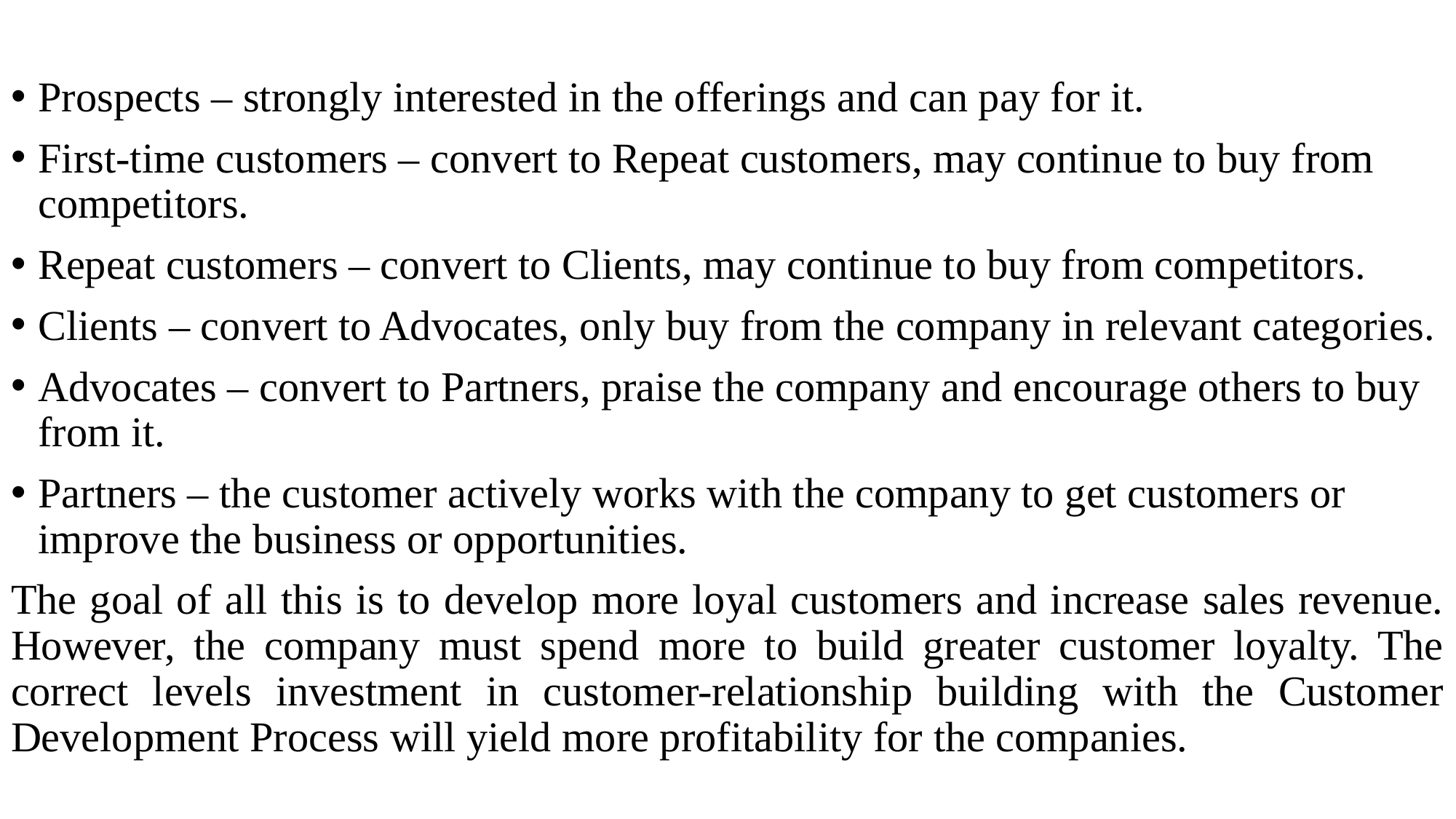

Prospects – strongly interested in the offerings and can pay for it.
First-time customers – convert to Repeat customers, may continue to buy from competitors.
Repeat customers – convert to Clients, may continue to buy from competitors.
Clients – convert to Advocates, only buy from the company in relevant categories.
Advocates – convert to Partners, praise the company and encourage others to buy from it.
Partners – the customer actively works with the company to get customers or improve the business or opportunities.
The goal of all this is to develop more loyal customers and increase sales revenue. However, the company must spend more to build greater customer loyalty. The correct levels investment in customer-relationship building with the Customer Development Process will yield more profitability for the companies.